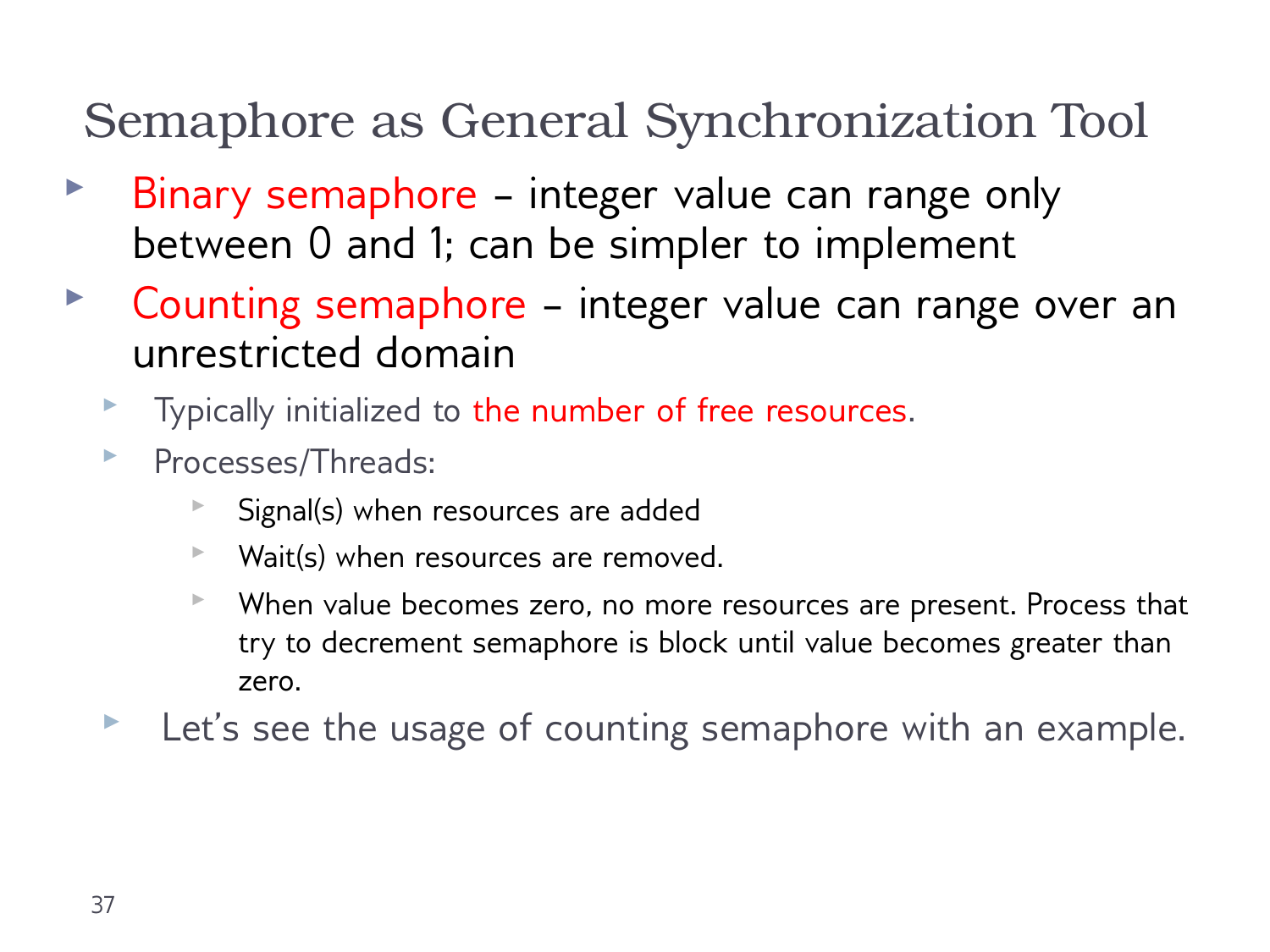

Semaphore as General Synchronization Tool
Binary semaphore – integer value can range only between 0 and 1; can be simpler to implement
Counting semaphore – integer value can range over an unrestricted domain
Typically initialized to the number of free resources.
Processes/Threads:
Signal(s) when resources are added
Wait(s) when resources are removed.
When value becomes zero, no more resources are present. Process that try to decrement semaphore is block until value becomes greater than zero.
Let’s see the usage of counting semaphore with an example.
37